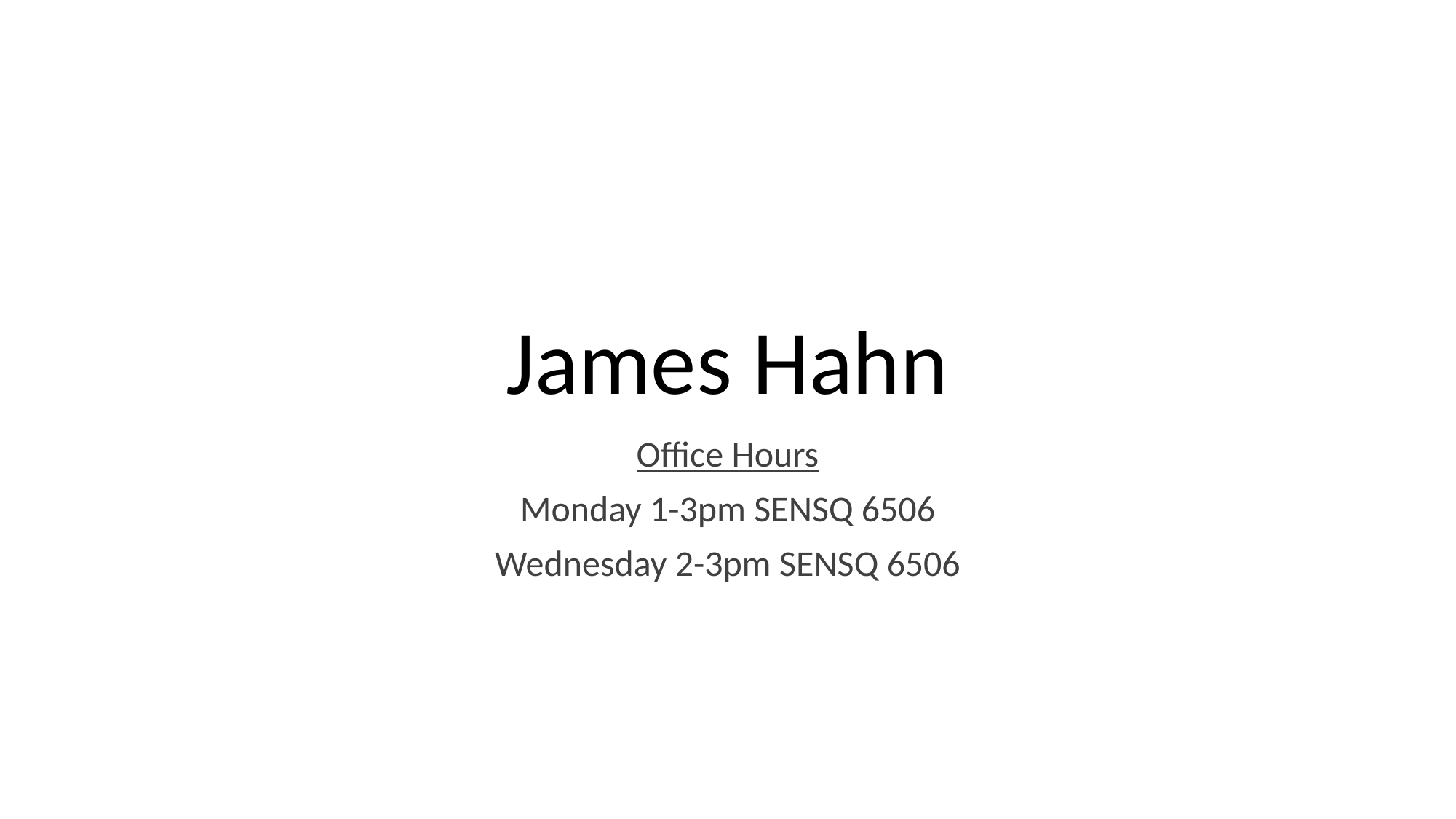

# James Hahn
Office Hours
Monday 1-3pm SENSQ 6506
Wednesday 2-3pm SENSQ 6506